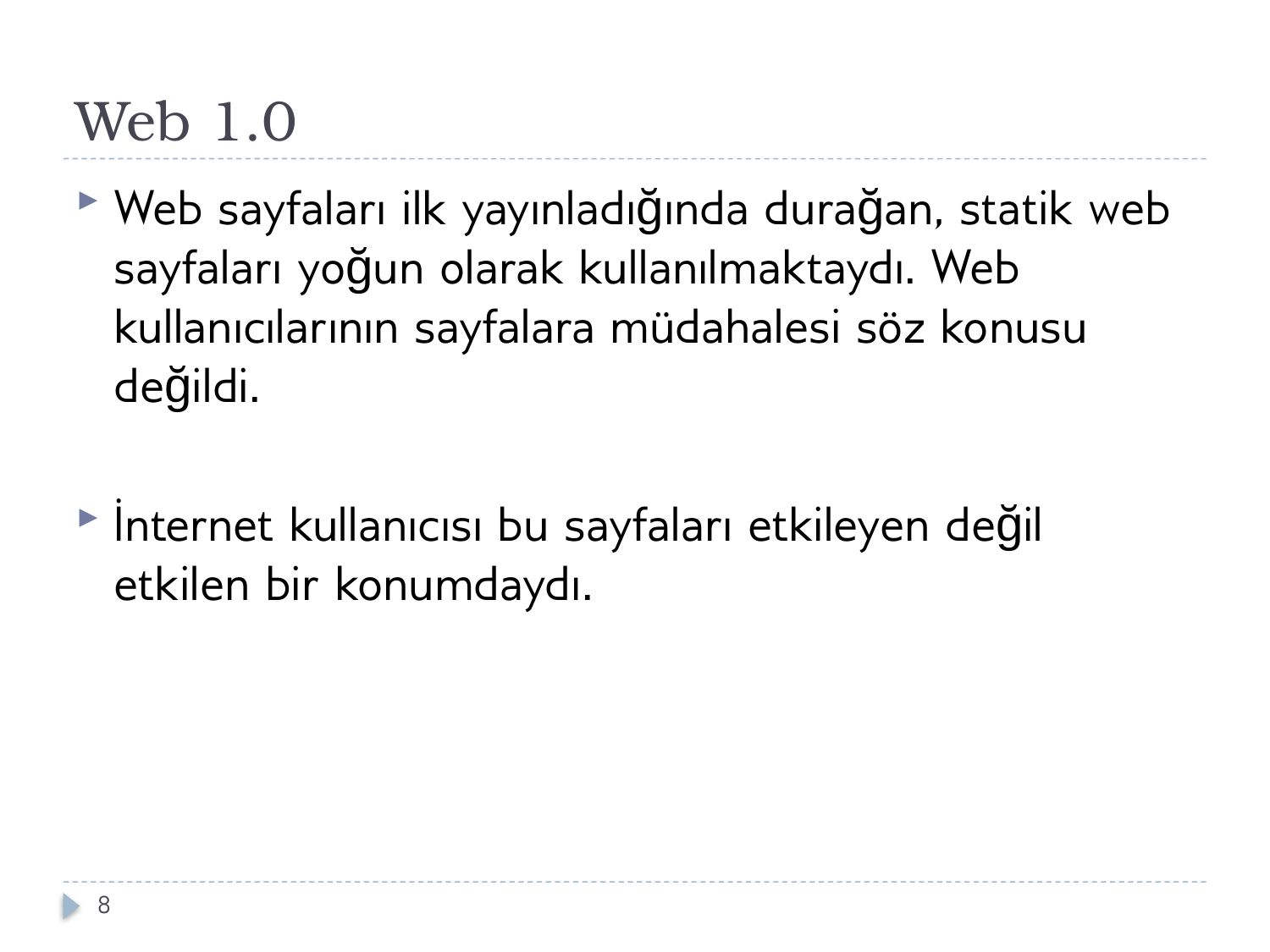

# Web 1.0
Web sayfaları ilk yayınladığında durağan, statik web sayfaları yoğun olarak kullanılmaktaydı. Web kullanıcılarının sayfalara müdahalesi söz konusu değildi.

İnternet kullanıcısı bu sayfaları etkileyen değil etkilen bir konumdaydı.
8